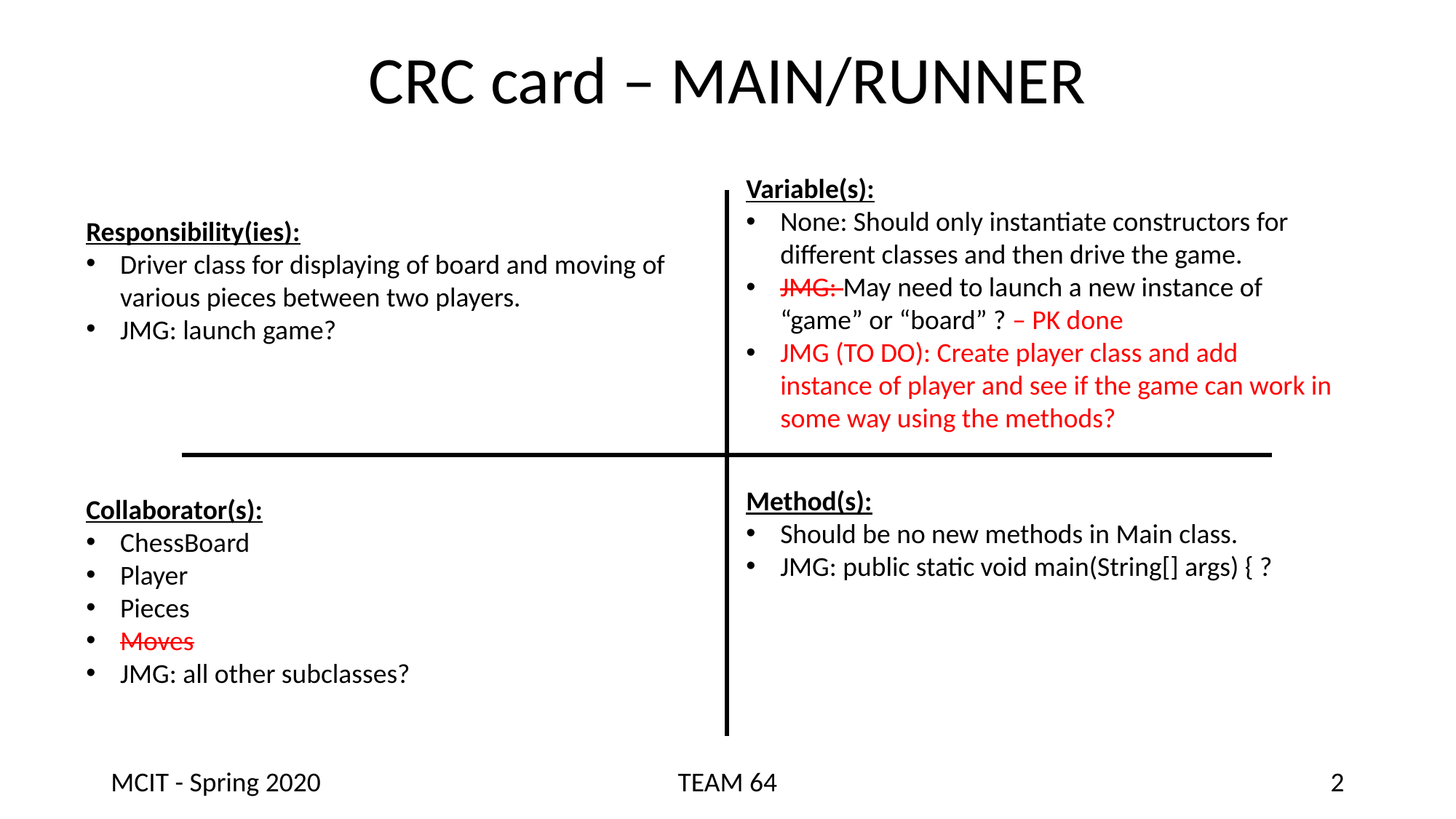

# CRC card – MAIN/RUNNER
Variable(s):
None: Should only instantiate constructors for different classes and then drive the game.
JMG: May need to launch a new instance of “game” or “board” ? – PK done
JMG (TO DO): Create player class and add instance of player and see if the game can work in some way using the methods?

Responsibility(ies):
Driver class for displaying of board and moving of various pieces between two players.
JMG: launch game?

Method(s):
Should be no new methods in Main class.
JMG: public static void main(String[] args) { ?

Collaborator(s):
ChessBoard
Player
Pieces
Moves
JMG: all other subclasses?

MCIT - Spring 2020
TEAM 64
2